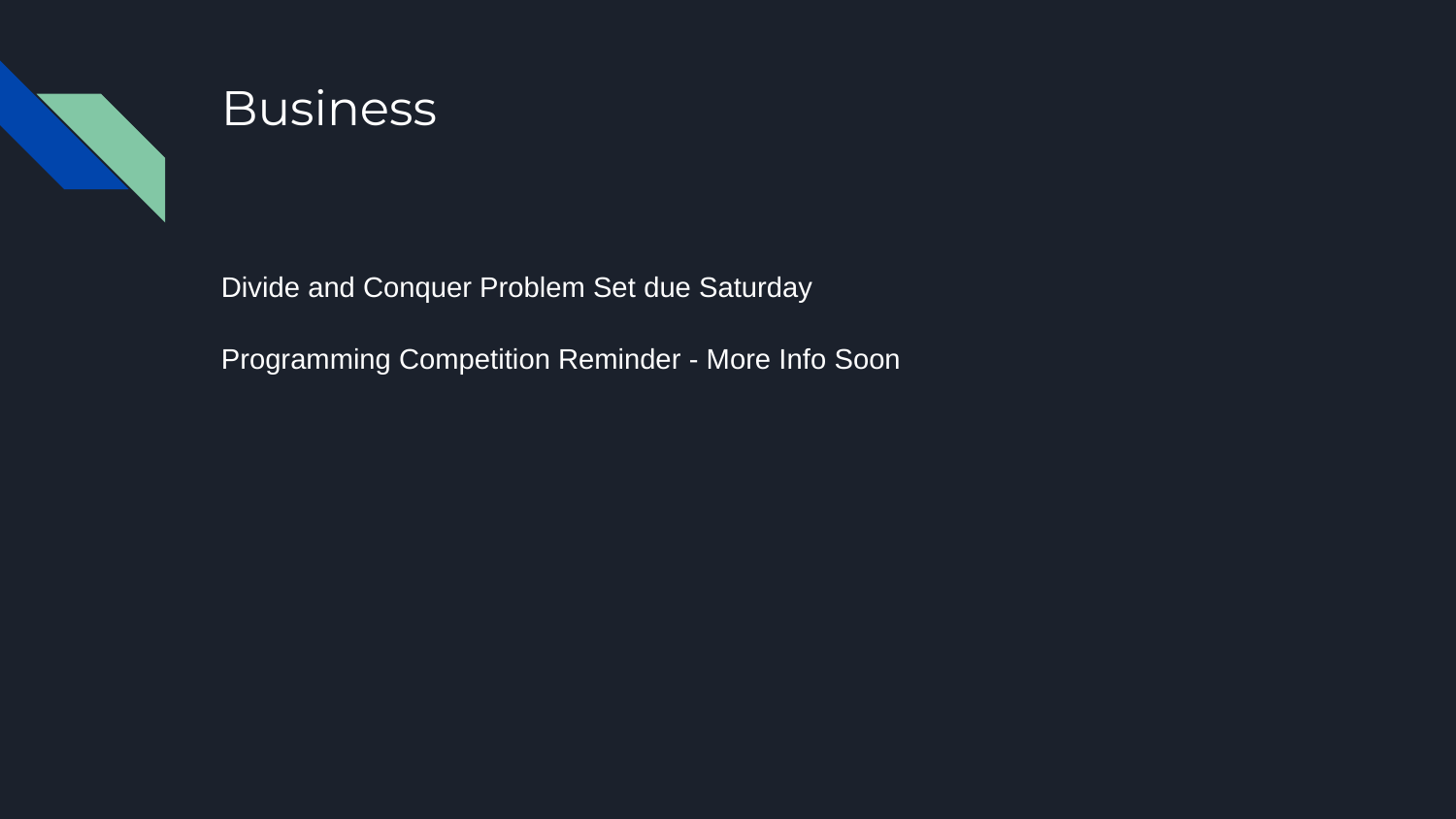

# Business
Divide and Conquer Problem Set due Saturday
Programming Competition Reminder - More Info Soon